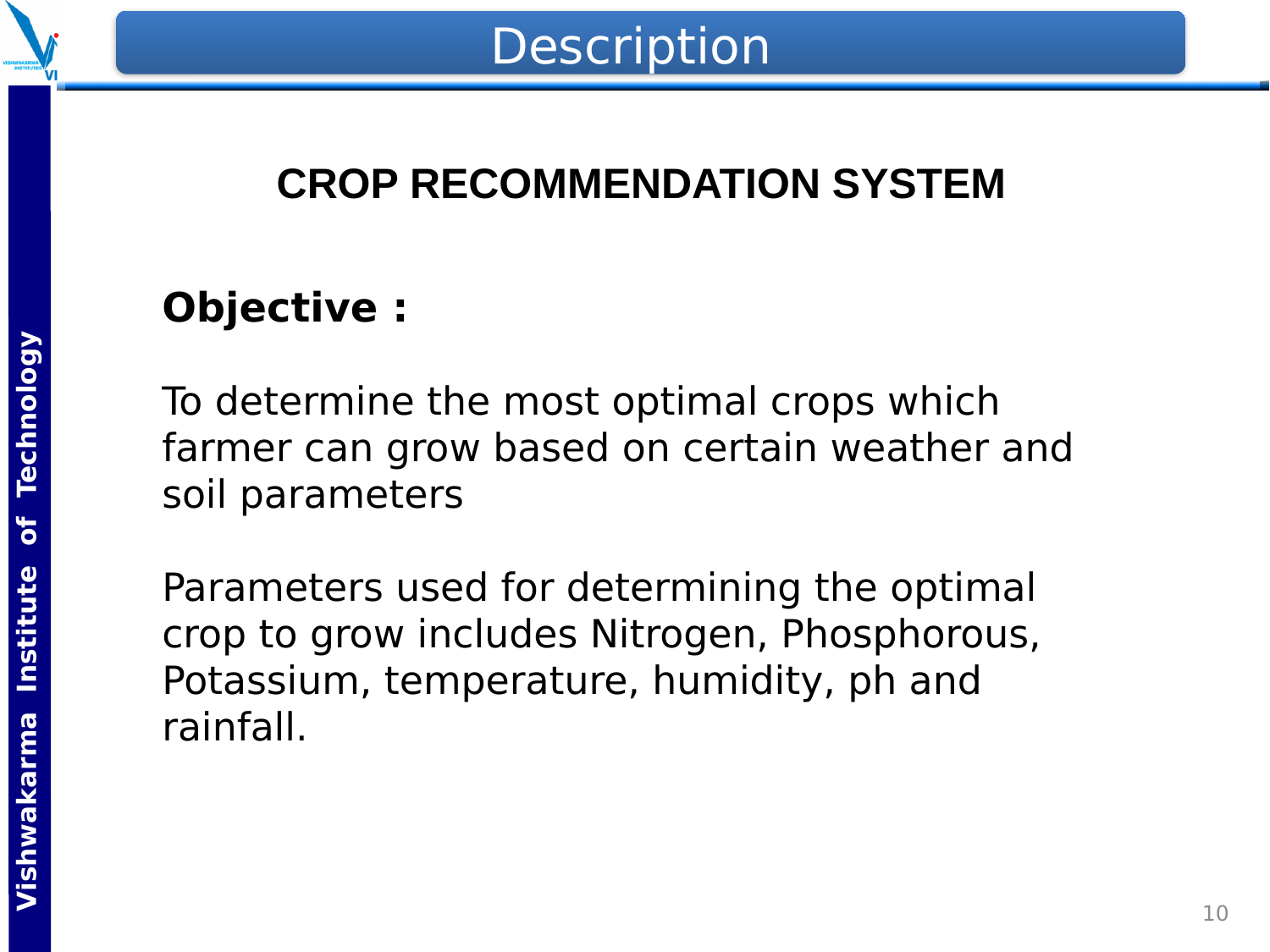

# Description
CROP RECOMMENDATION SYSTEM
Objective :

To determine the most optimal crops which farmer can grow based on certain weather and soil parameters

Parameters used for determining the optimal crop to grow includes Nitrogen, Phosphorous, Potassium, temperature, humidity, ph and rainfall.

10